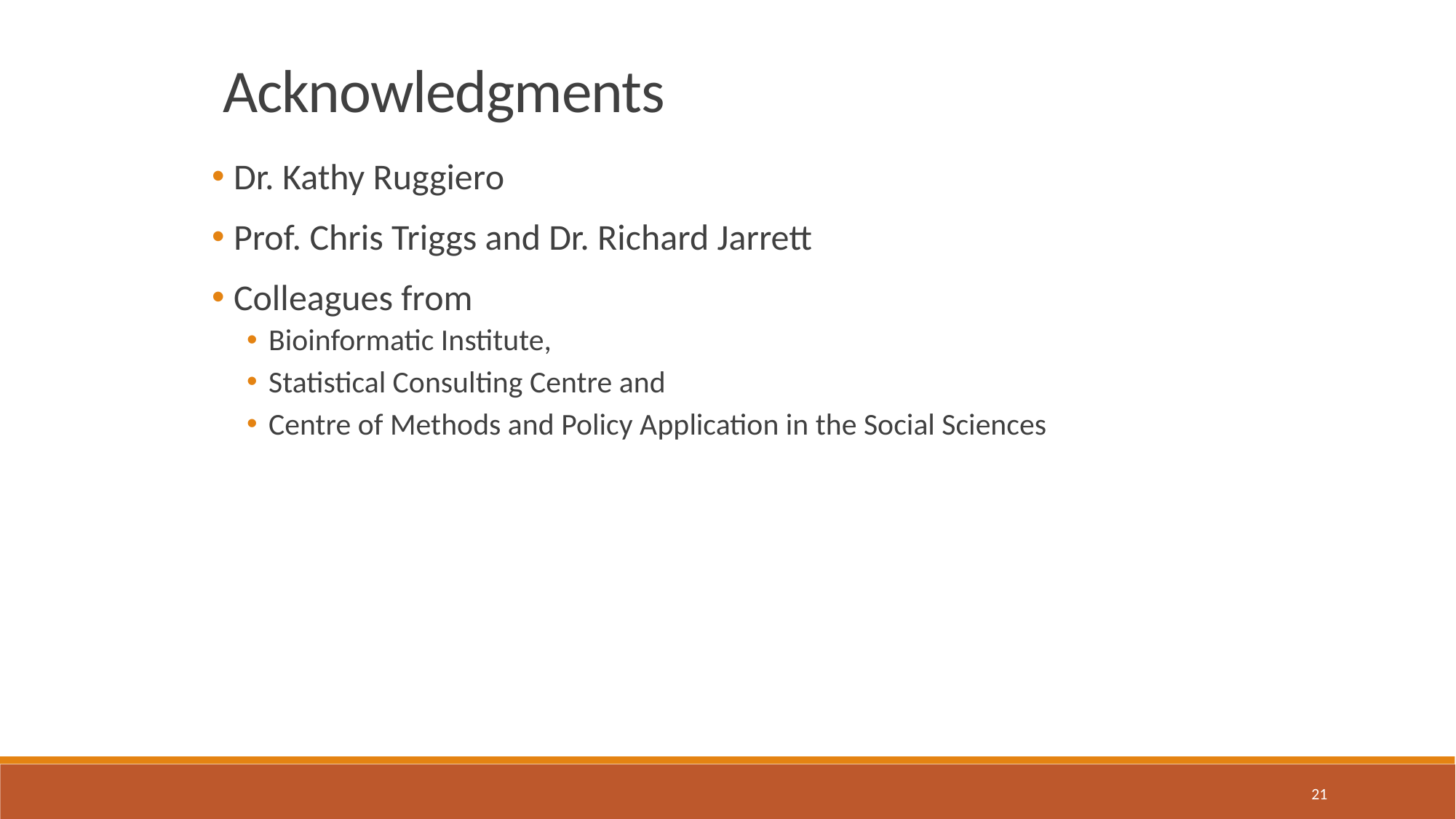

Acknowledgments

Dr. Kathy Ruggiero
Prof. Chris Triggs and Dr. Richard Jarrett
Colleagues from
Bioinformatic Institute,
Statistical Consulting Centre and
Centre of Methods and Policy Application in the Social Sciences

21